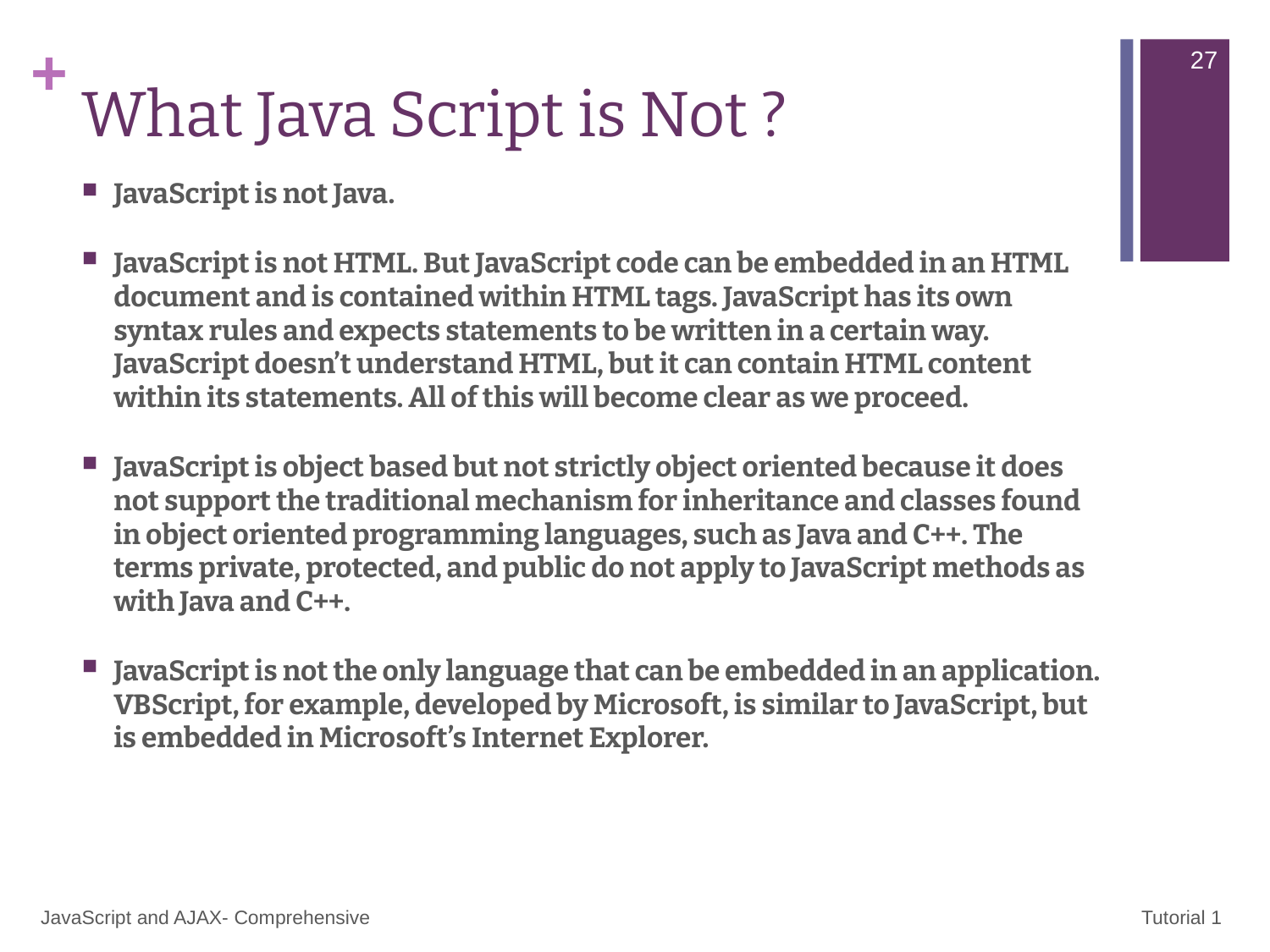

27
# What Java Script is Not ?
JavaScript is not Java.
JavaScript is not HTML. But JavaScript code can be embedded in an HTML document and is contained within HTML tags. JavaScript has its own syntax rules and expects statements to be written in a certain way. JavaScript doesn’t understand HTML, but it can contain HTML content within its statements. All of this will become clear as we proceed.
JavaScript is object based but not strictly object oriented because it does not support the traditional mechanism for inheritance and classes found in object oriented programming languages, such as Java and C++. The terms private, protected, and public do not apply to JavaScript methods as with Java and C++.
JavaScript is not the only language that can be embedded in an application. VBScript, for example, developed by Microsoft, is similar to JavaScript, but is embedded in Microsoft’s Internet Explorer.

JavaScript and AJAX- Comprehensive
Tutorial 1